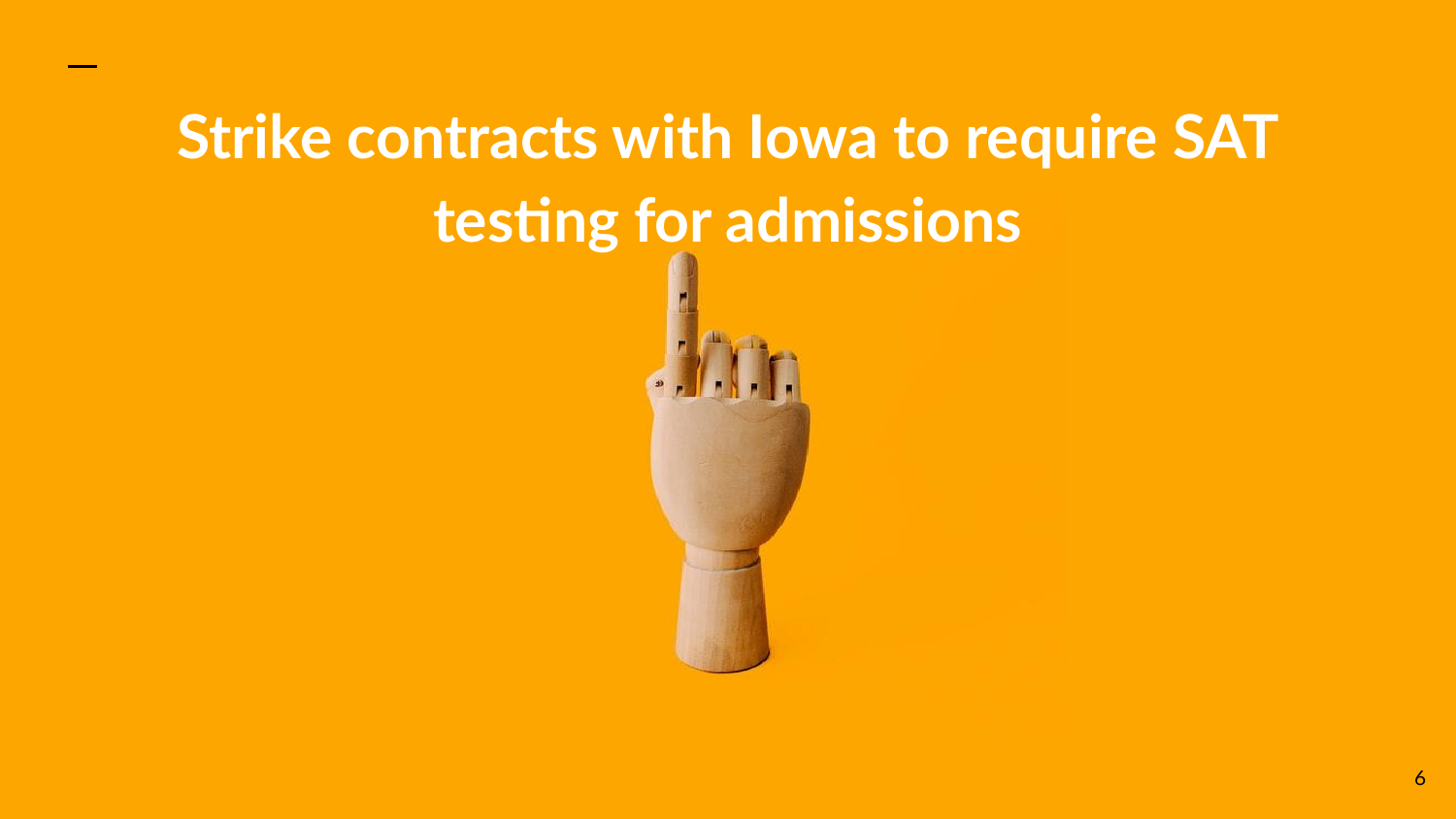

Strike contracts with Iowa to require SAT testing for admissions
6